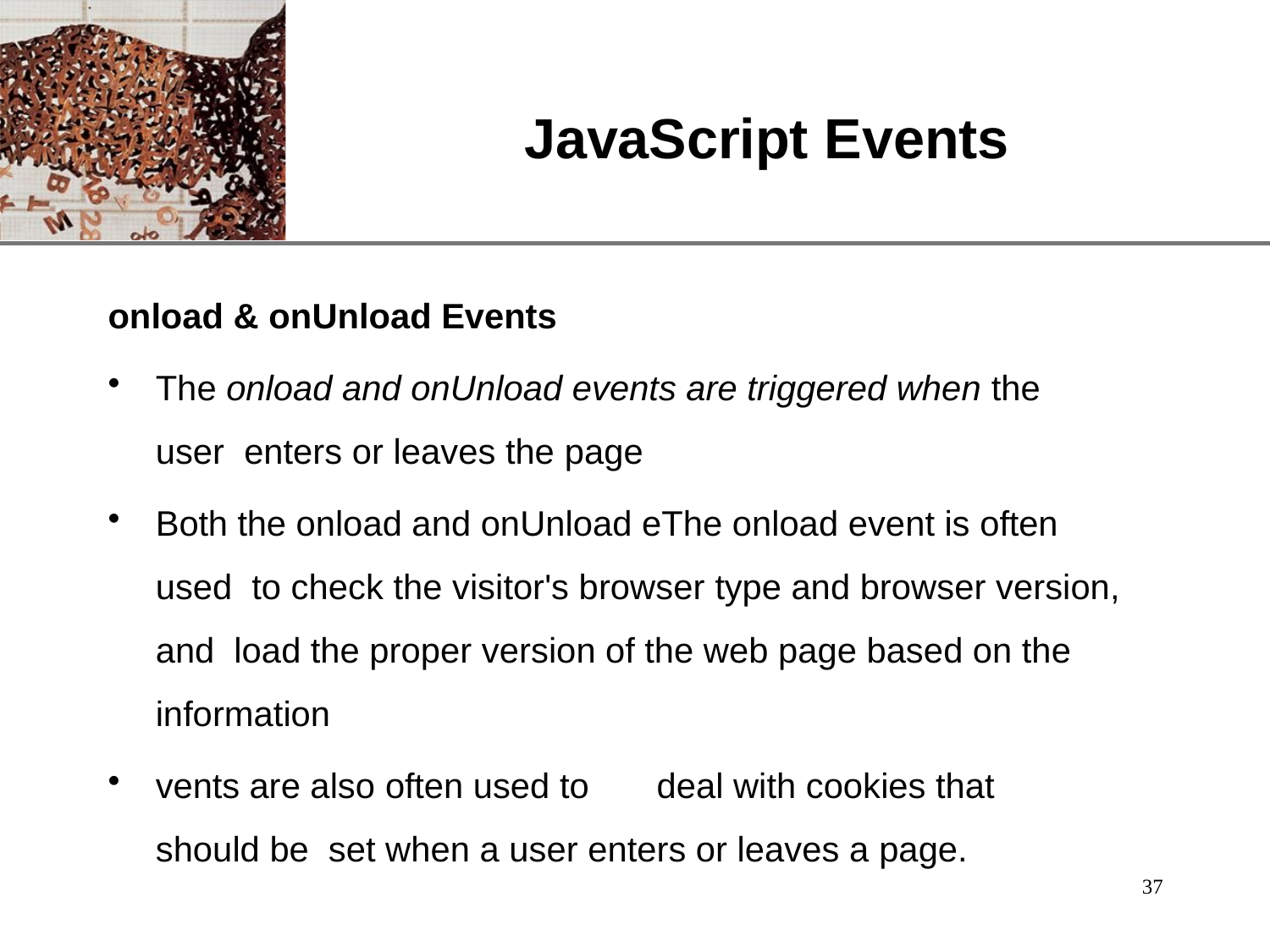

# JavaScript Events
onload & onUnload Events
The onload and onUnload events are triggered when the user  enters or leaves the page
Both the onload and onUnload eThe onload event is often used  to check the visitor's browser type and browser version, and  load the proper version of the web page based on the  information
vents are also often used to	deal with cookies that should be  set when a user enters or leaves a page.
37